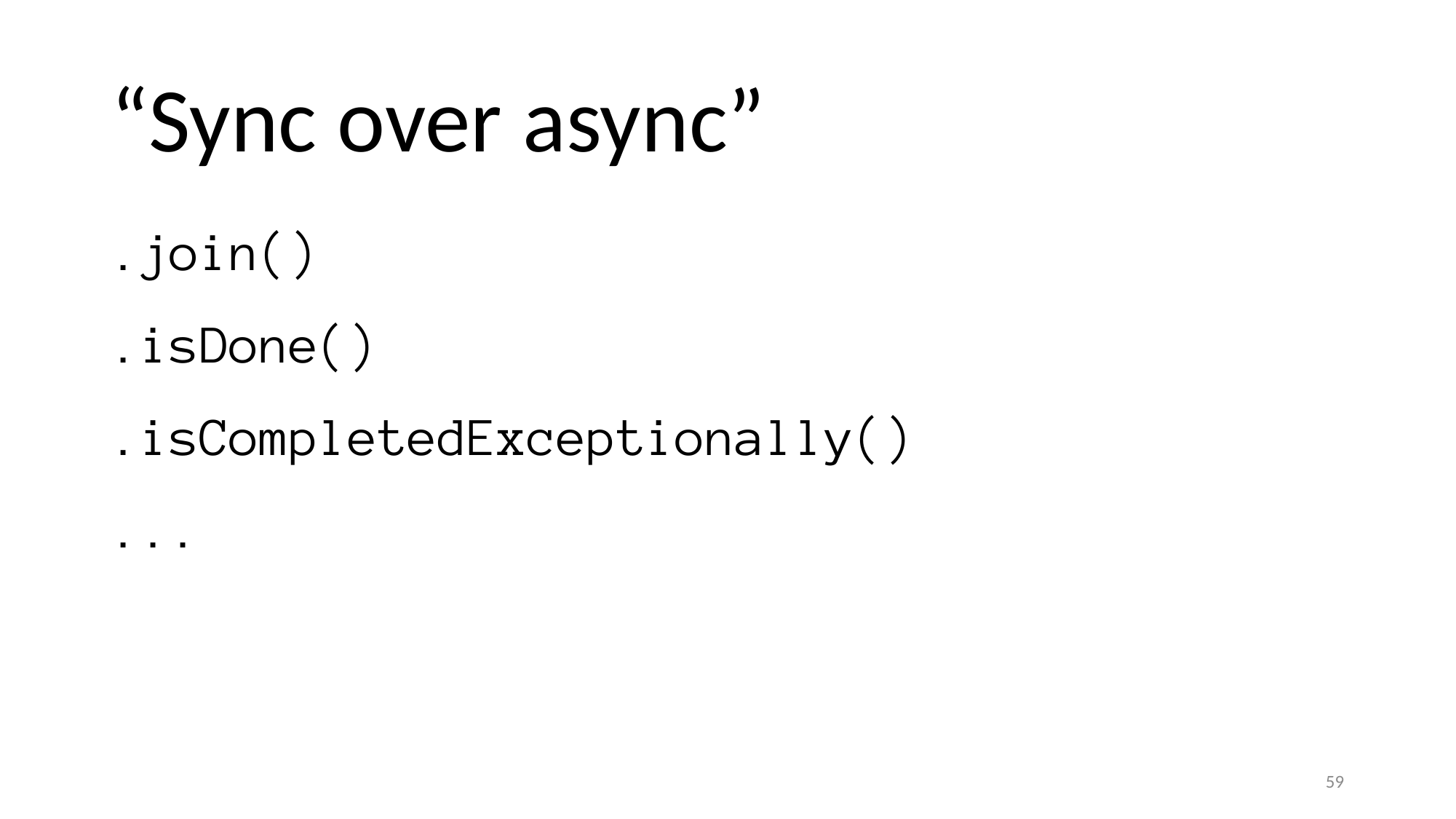

# “Sync over async”
.join()
.isDone()
.isCompletedExceptionally()
...
59